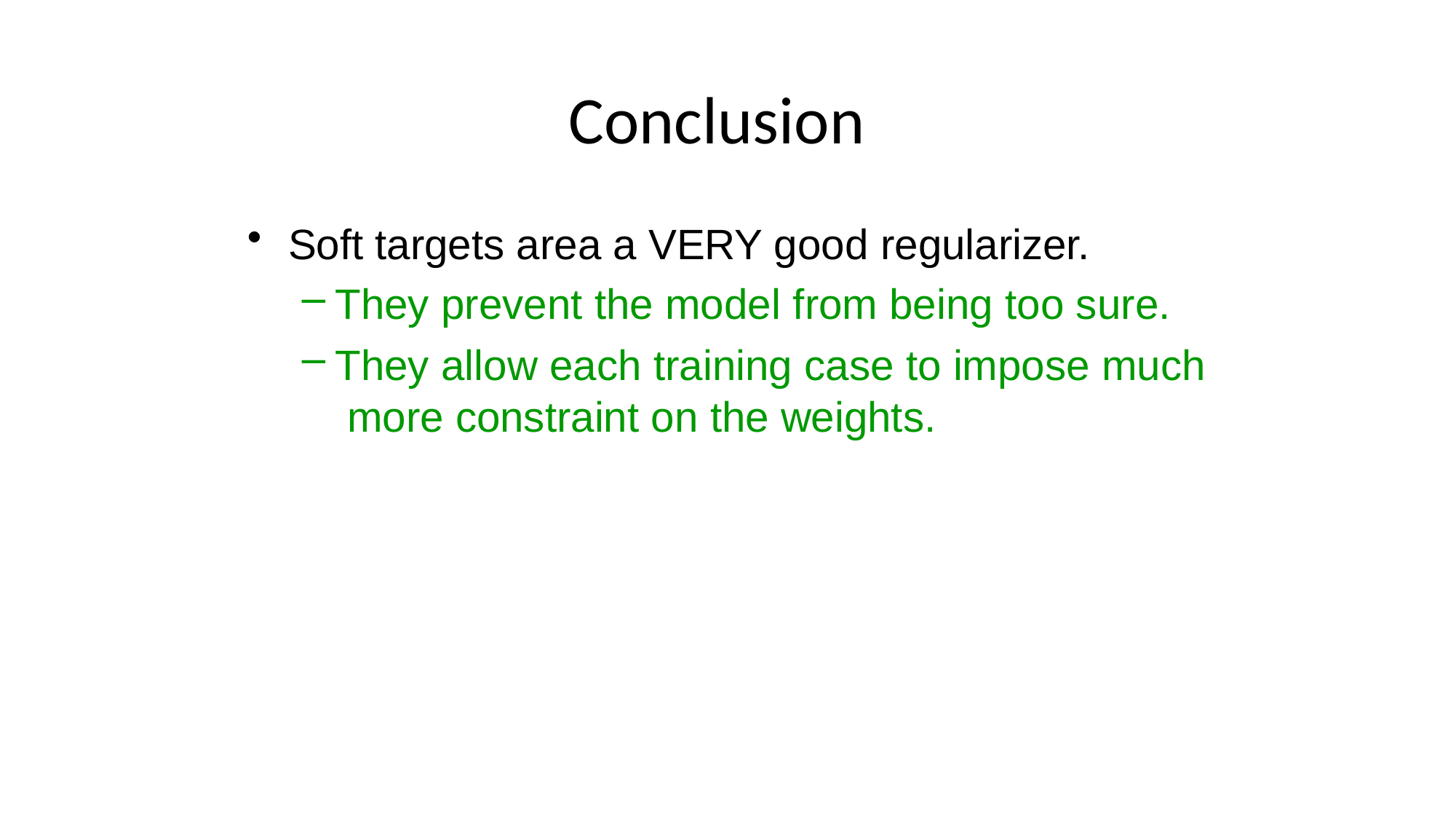

# Conclusion
Soft targets area a VERY good regularizer.
They prevent the model from being too sure.
They allow each training case to impose much  more constraint on the weights.